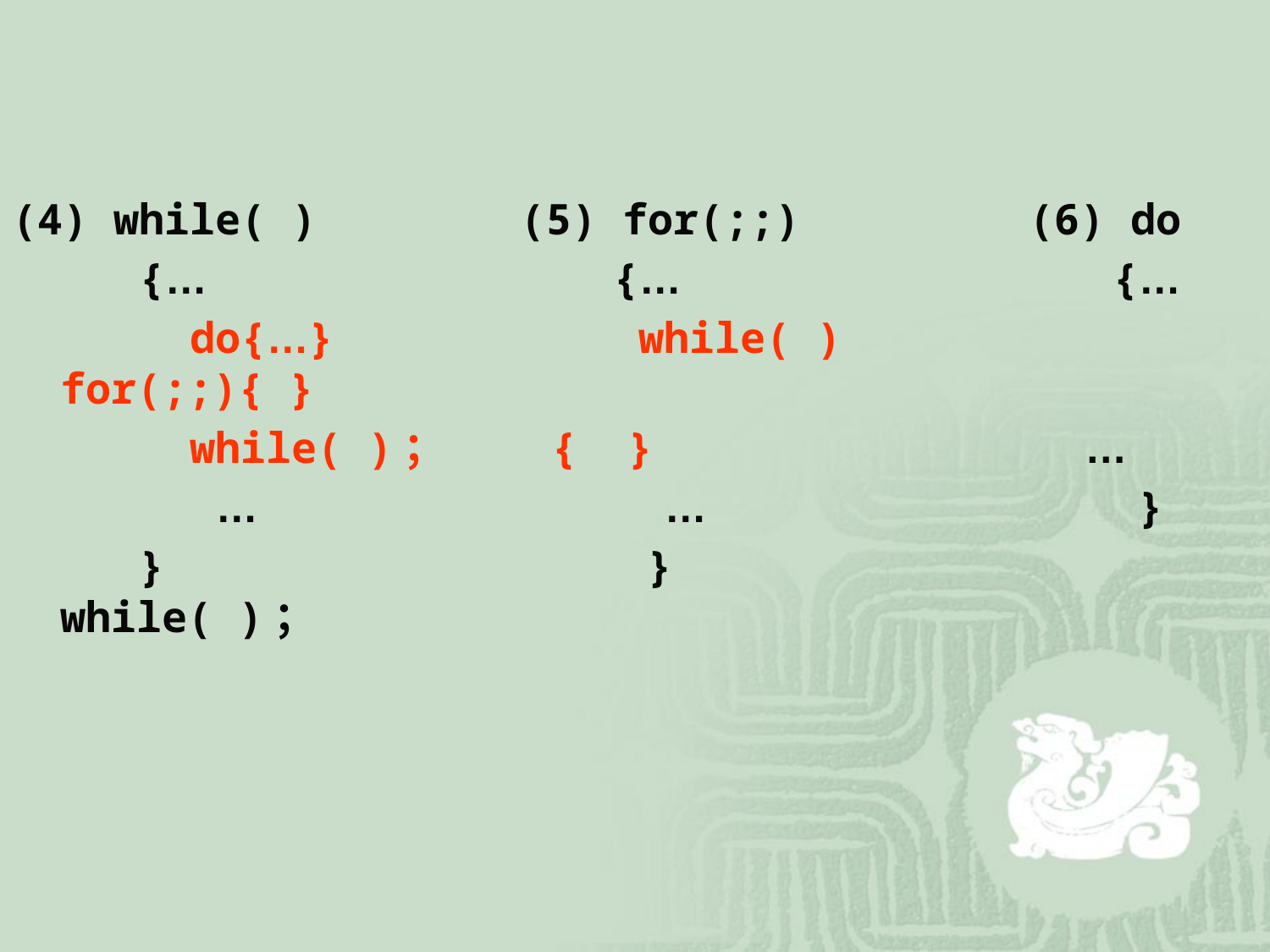

(4) while( )        (5) for(;;)         (6) do
     {…                {…                 {…
       do{…}            while( )            for(;;){ }
       while( )；          {  }                 …
        …                …                 }
     }                   }                  while( )；